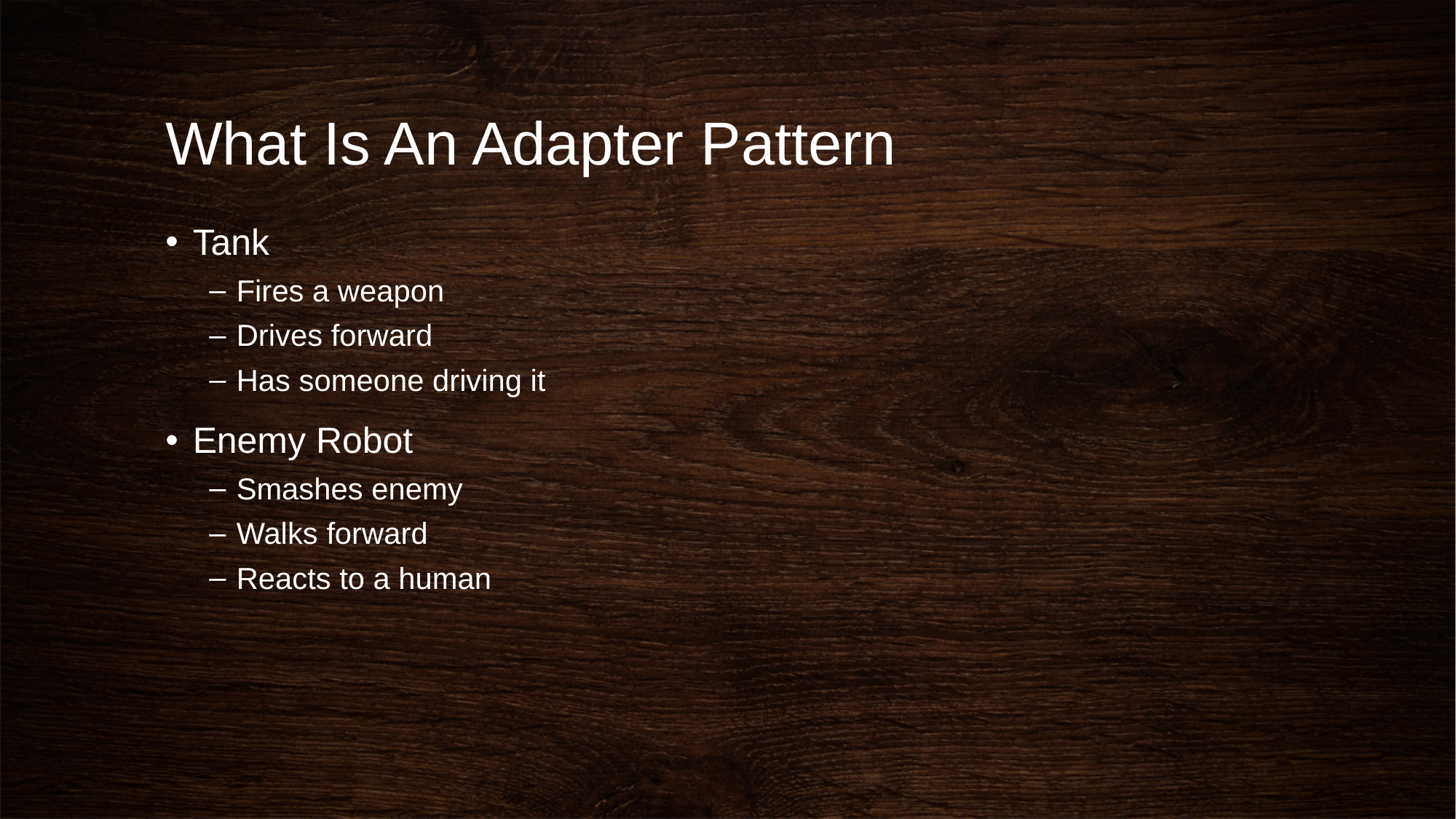

# What Is An Adapter Pattern
Tank
Fires a weapon
Drives forward
Has someone driving it
Enemy Robot
Smashes enemy
Walks forward
Reacts to a human